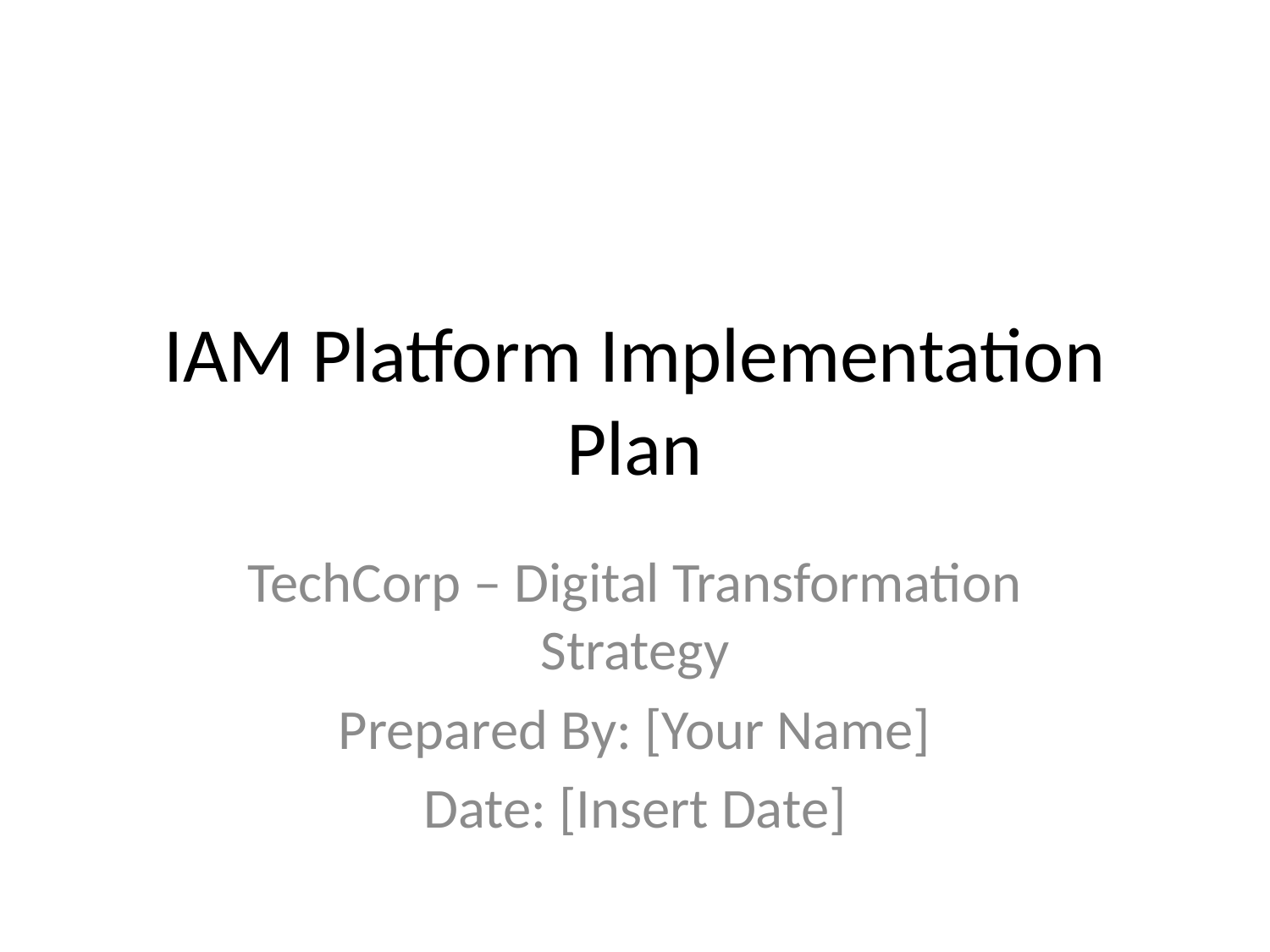

# IAM Platform Implementation Plan
TechCorp – Digital Transformation Strategy
Prepared By: [Your Name]
Date: [Insert Date]